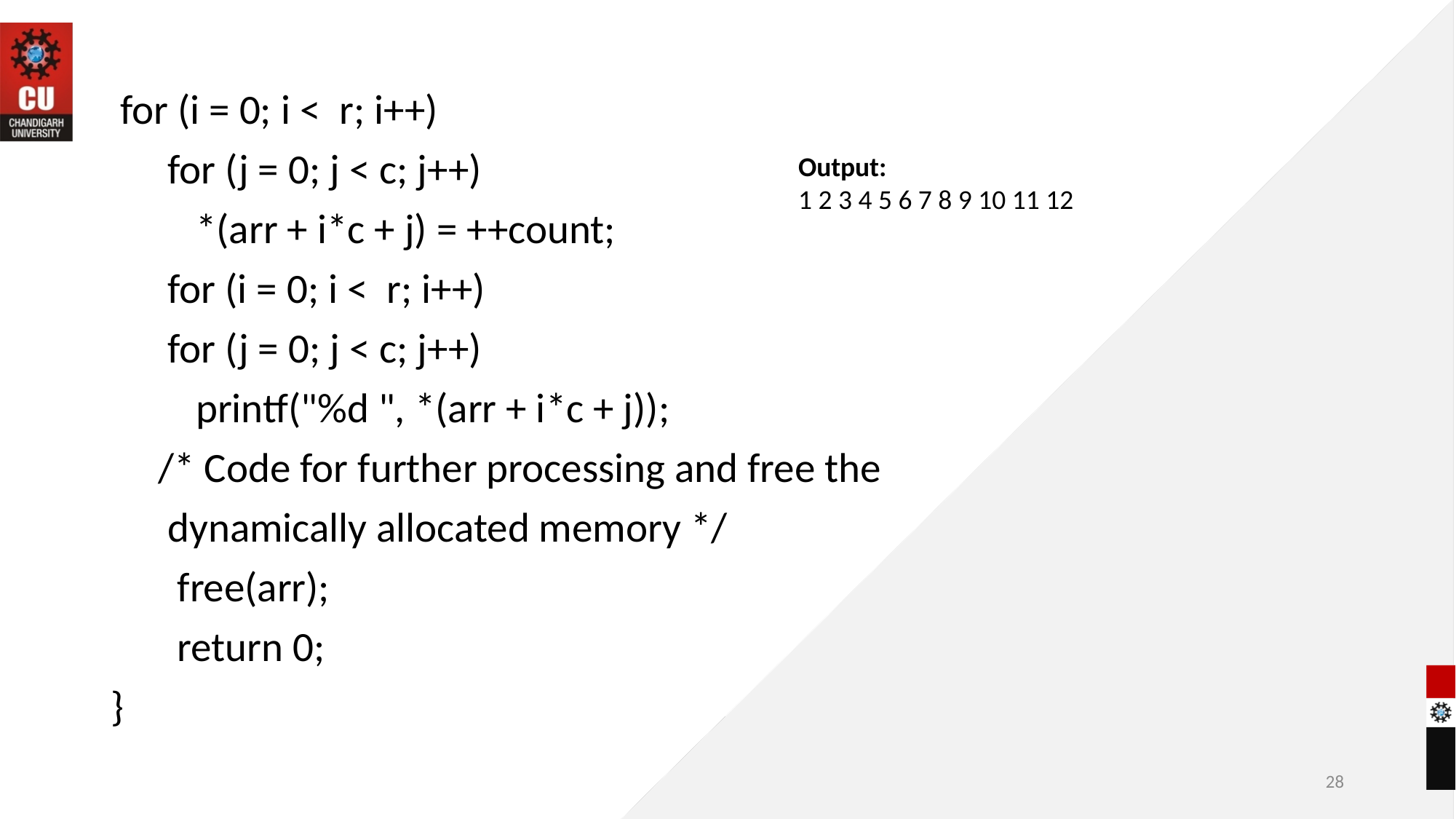

for (i = 0; i <  r; i++)
      for (j = 0; j < c; j++)
         *(arr + i*c + j) = ++count;
      for (i = 0; i <  r; i++)
      for (j = 0; j < c; j++)
         printf("%d ", *(arr + i*c + j));
     /* Code for further processing and free the
      dynamically allocated memory */
       free(arr);
       return 0;
}
Output:
1 2 3 4 5 6 7 8 9 10 11 12
28